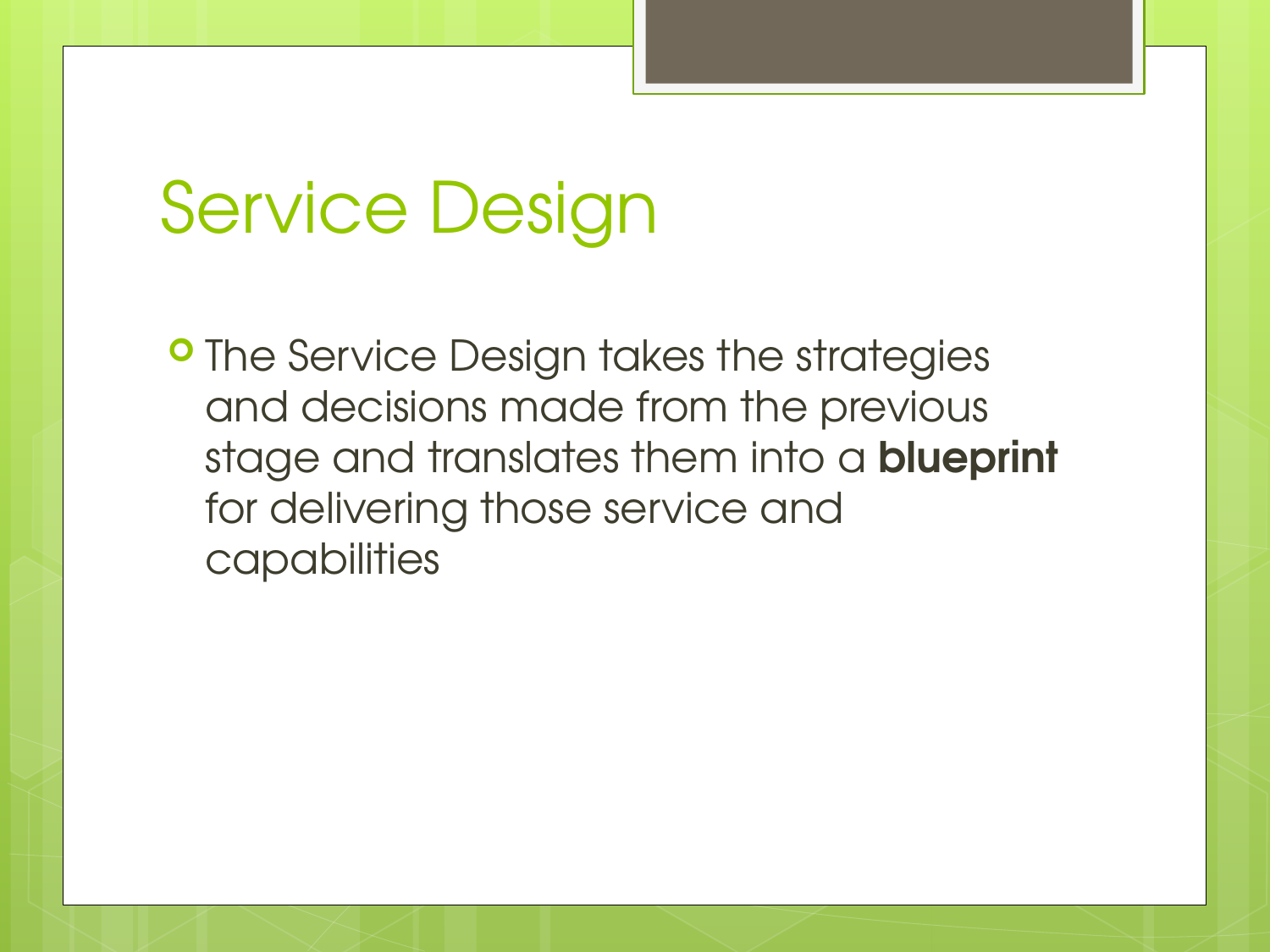

# Service Design
The Service Design takes the strategies and decisions made from the previous stage and translates them into a blueprint for delivering those service and capabilities